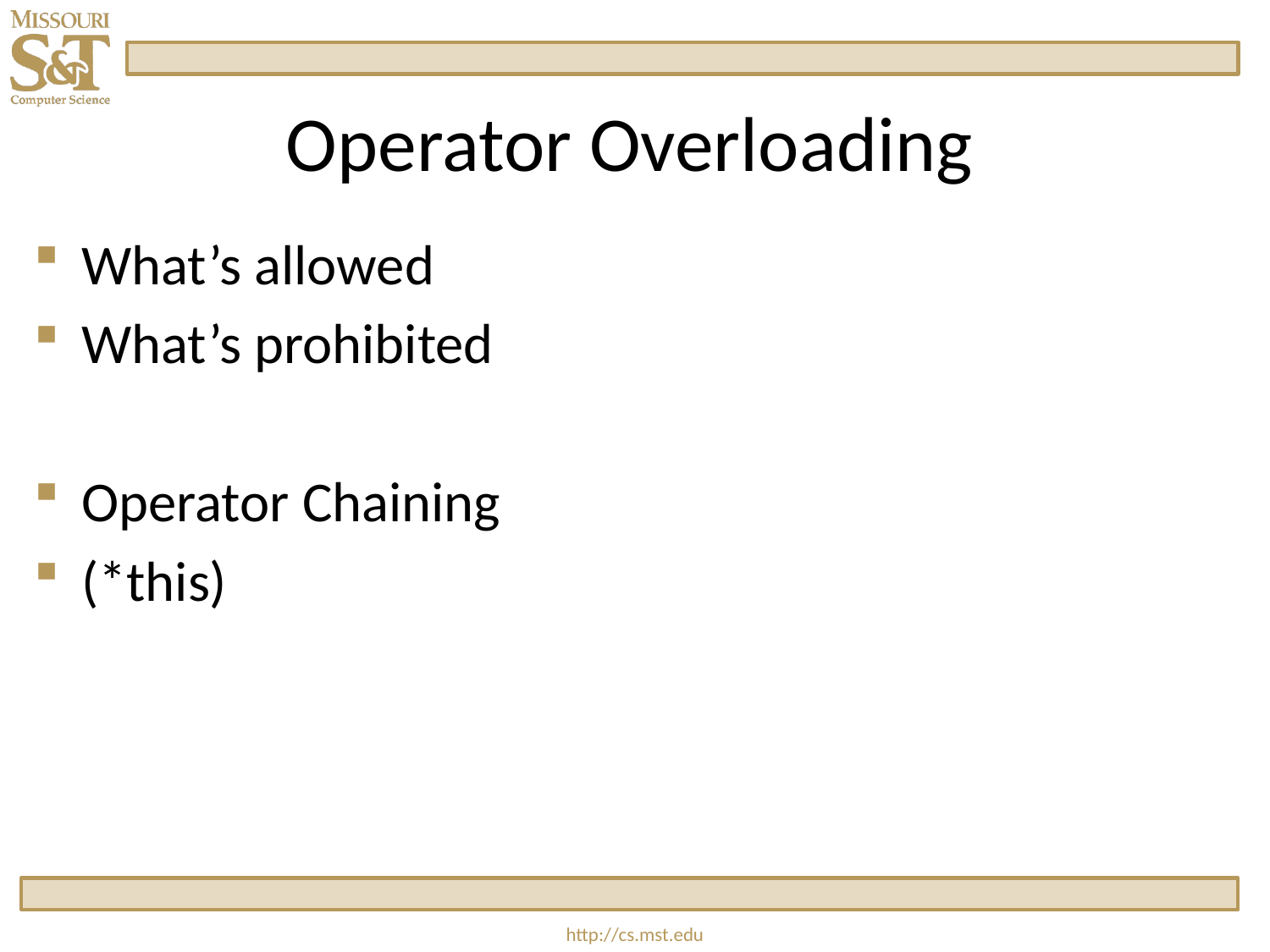

# Operator Overloading
What’s allowed
What’s prohibited

Operator Chaining
(*this)